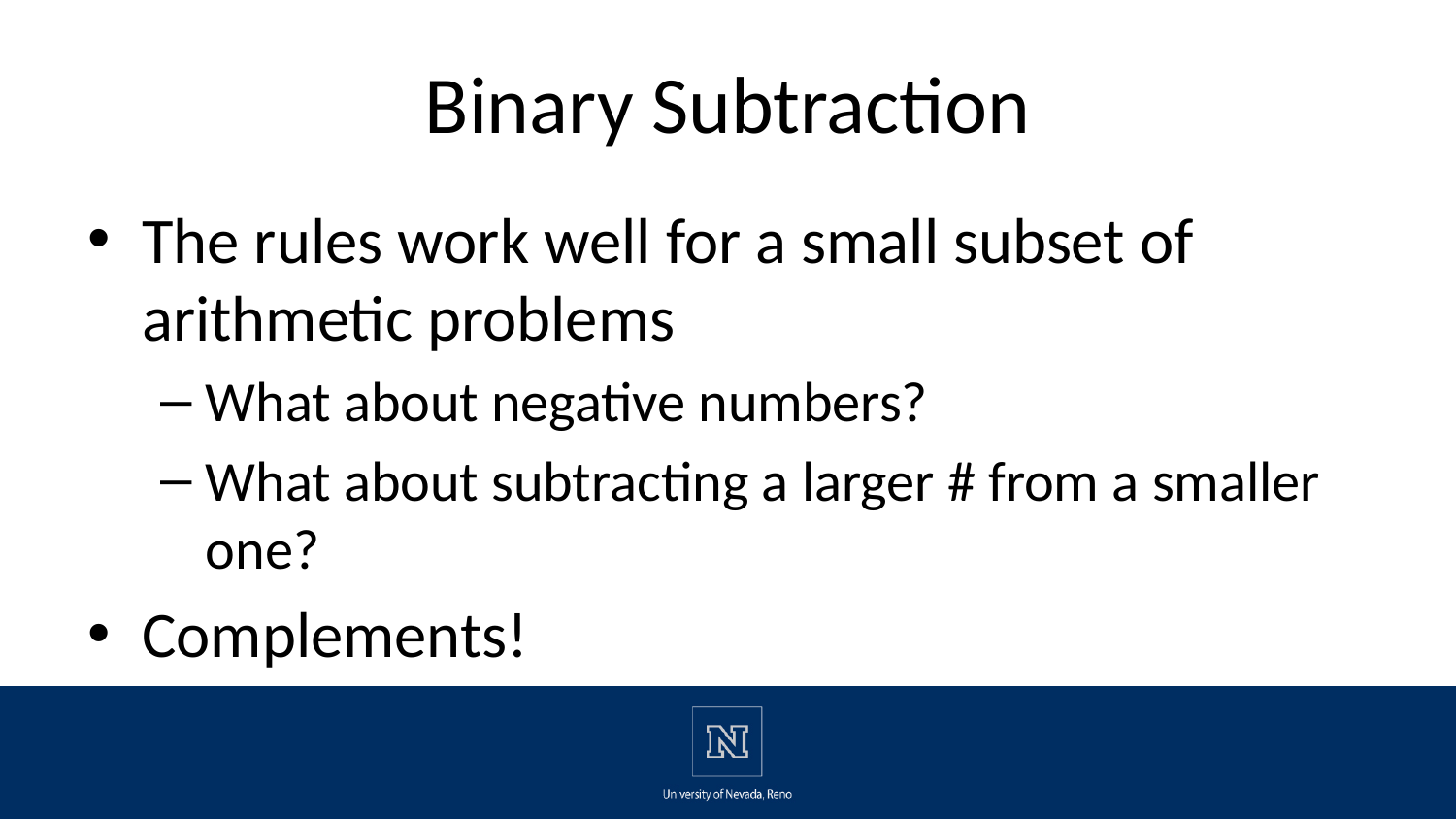

# Binary Subtraction
The rules work well for a small subset of arithmetic problems
What about negative numbers?
What about subtracting a larger # from a smaller one?
Complements!